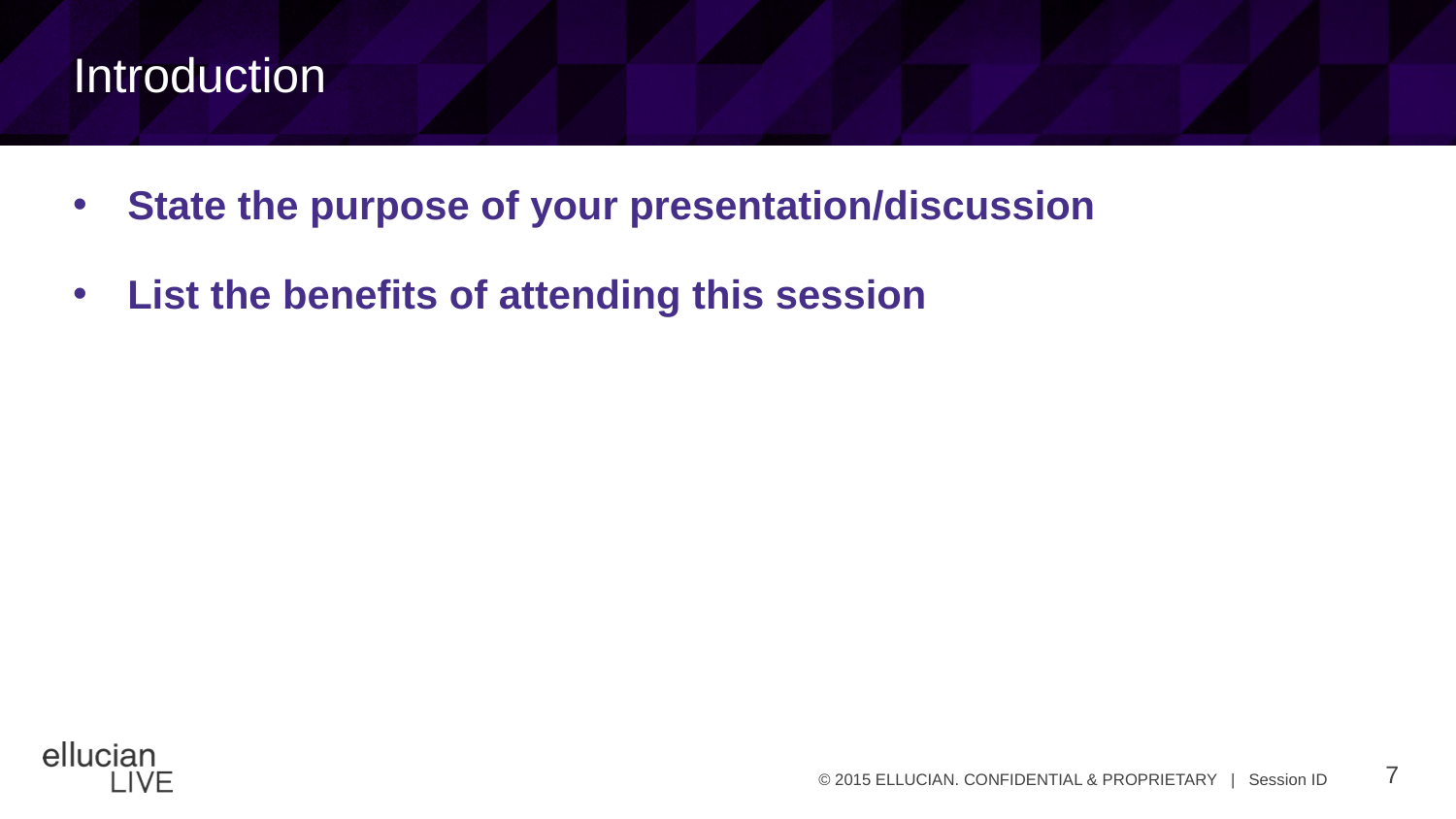

# Introduction
State the purpose of your presentation/discussion
List the benefits of attending this session